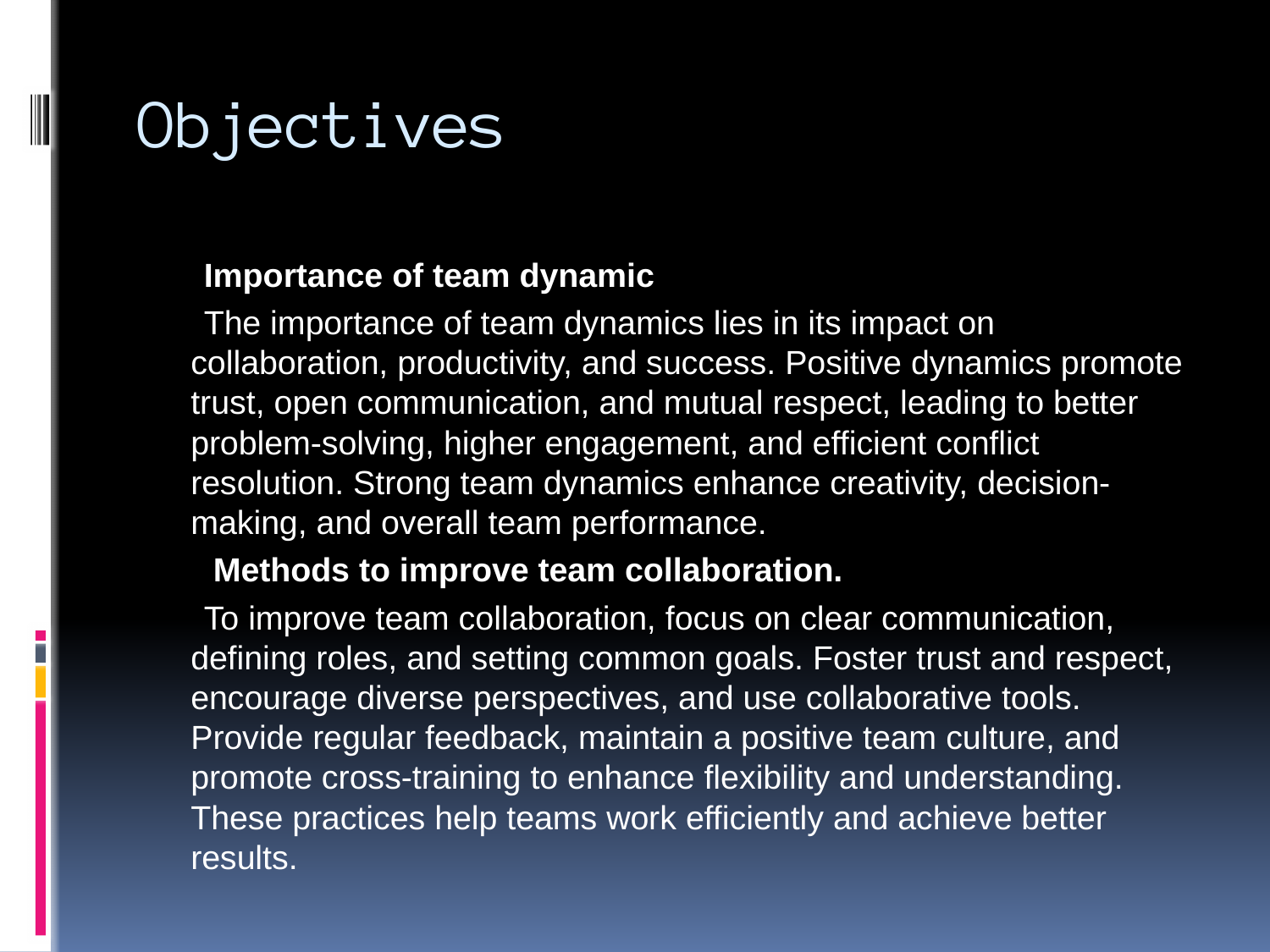

# Objectives
      Importance of team dynamic
      The importance of team dynamics lies in its impact on collaboration, productivity, and success. Positive dynamics promote trust, open communication, and mutual respect, leading to better problem-solving, higher engagement, and efficient conflict resolution. Strong team dynamics enhance creativity, decision-making, and overall team performance.
       Methods to improve team collaboration.
      To improve team collaboration, focus on clear communication, defining roles, and setting common goals. Foster trust and respect, encourage diverse perspectives, and use collaborative tools. Provide regular feedback, maintain a positive team culture, and promote cross-training to enhance flexibility and understanding. These practices help teams work efficiently and achieve better results.